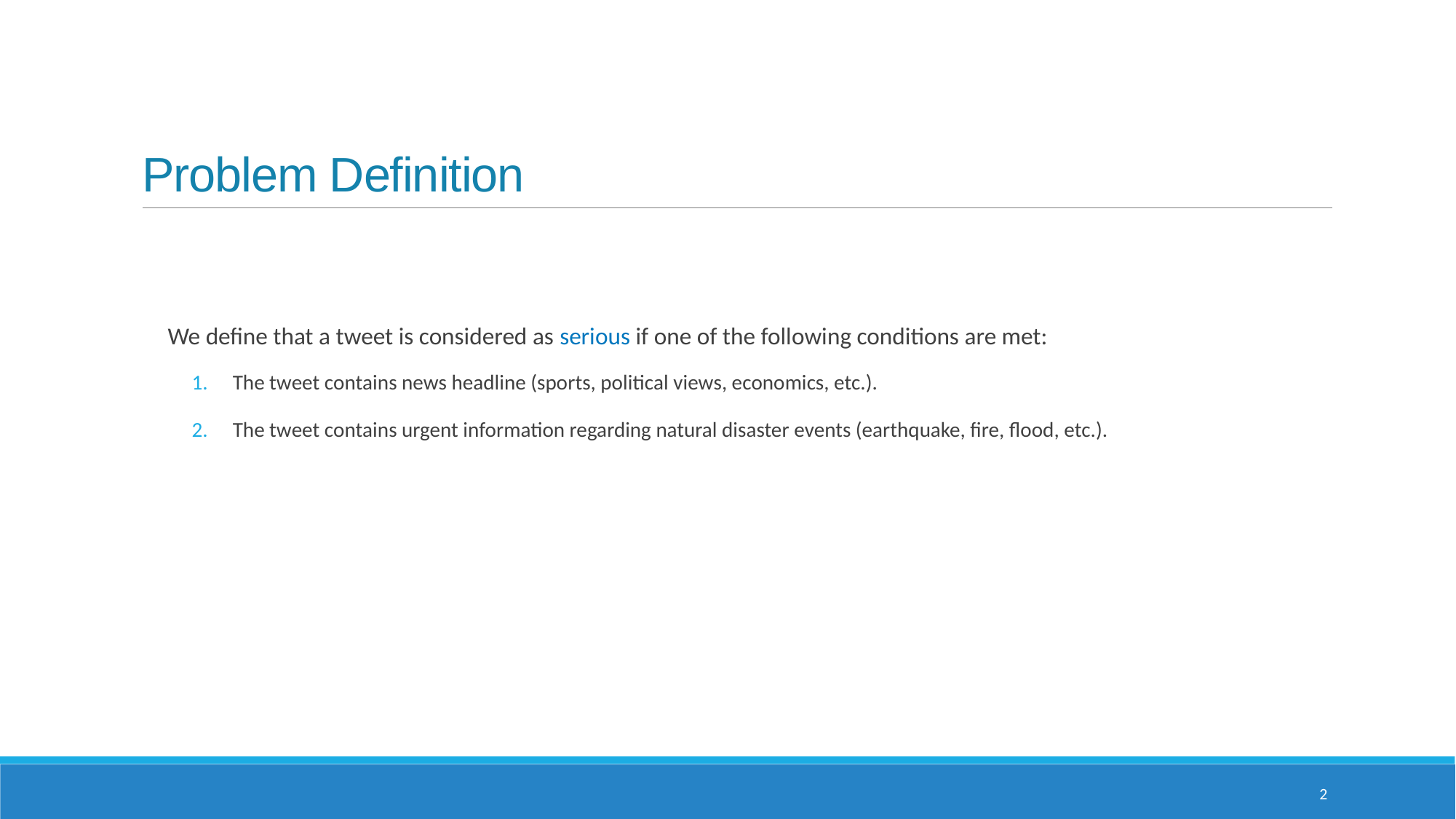

# Problem Definition

We define that a tweet is considered as serious if one of the following conditions are met:
The tweet contains news headline (sports, political views, economics, etc.).
The tweet contains urgent information regarding natural disaster events (earthquake, fire, flood, etc.).

2